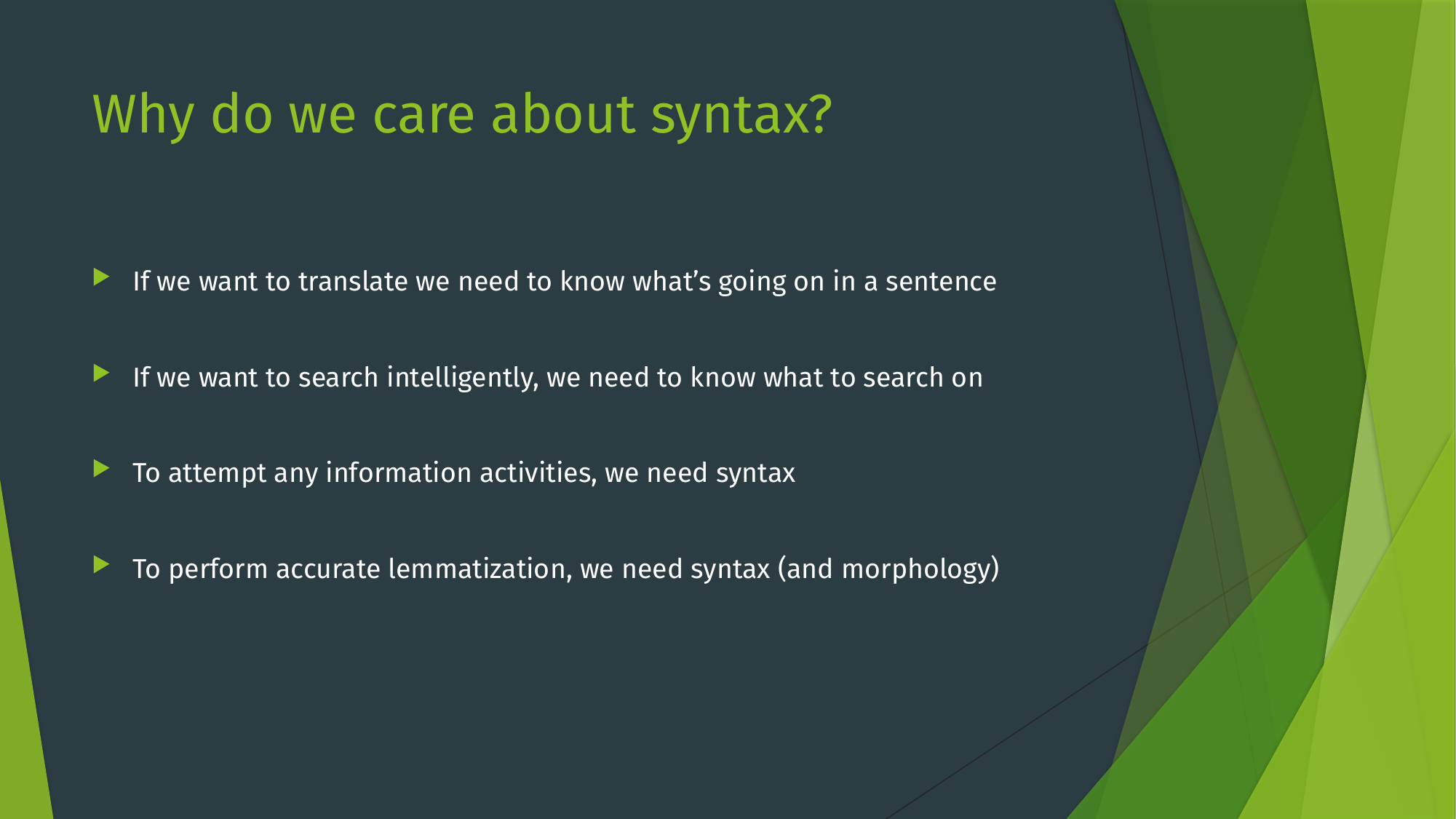

# Why do we care about syntax?
If we want to translate we need to know what’s going on in a sentence

If we want to search intelligently, we need to know what to search on

To attempt any information activities, we need syntax

To perform accurate lemmatization, we need syntax (and morphology)